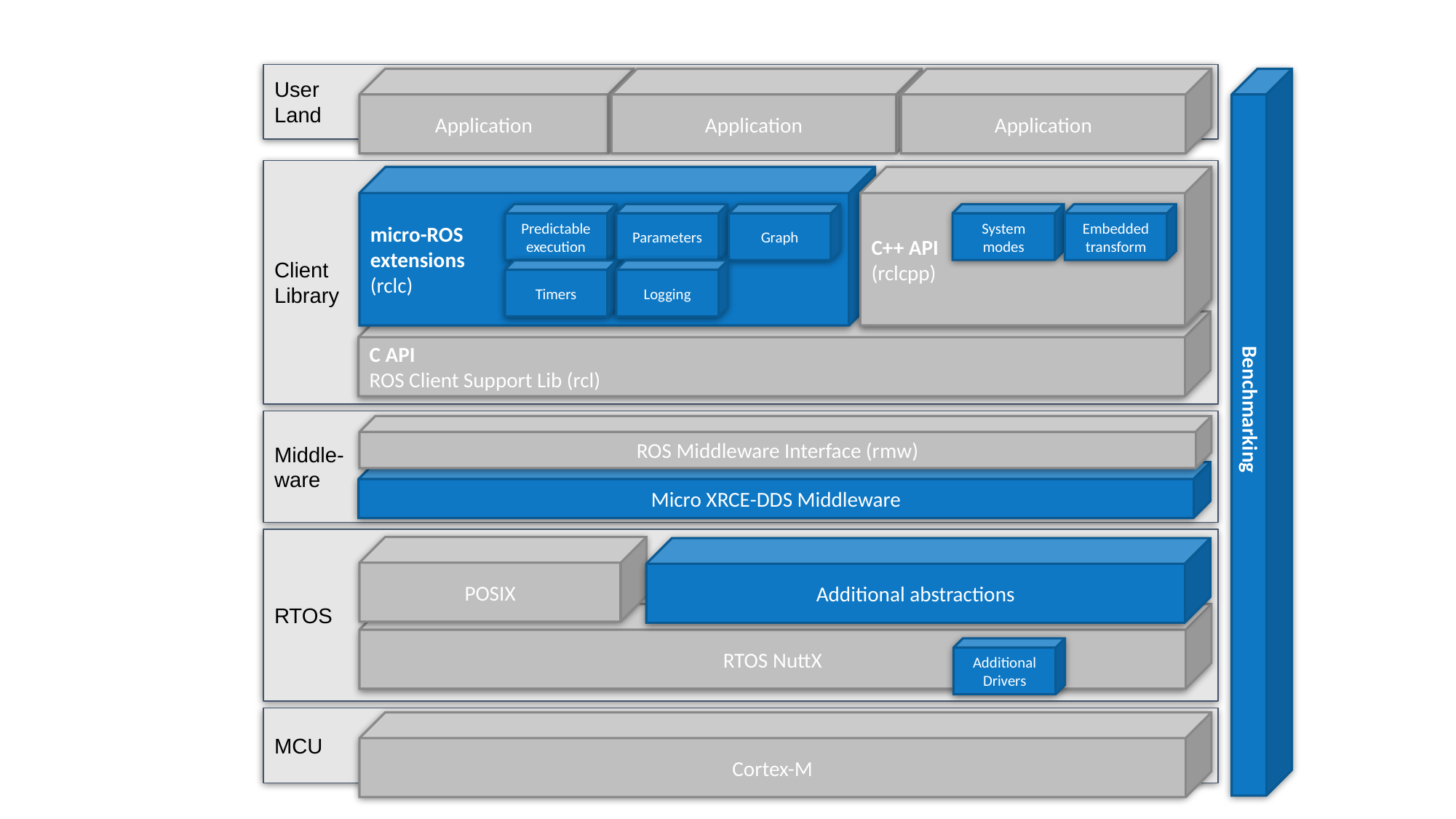

User
Land
Application
Application
Application

Client
Library
micro-ROS
extensions
(rclc)
C++ API
(rclcpp)
Predictable
execution
Parameters
Graph
System
modes
Embedded transform
Timers
Logging
C API
ROS Client Support Lib (rcl)
Benchmarking
Middle-
ware
ROS Middleware Interface (rmw)
Micro XRCE-DDS Middleware
RTOS
POSIX
Additional abstractions
RTOS NuttX
Additional Drivers
MCU
Cortex-M